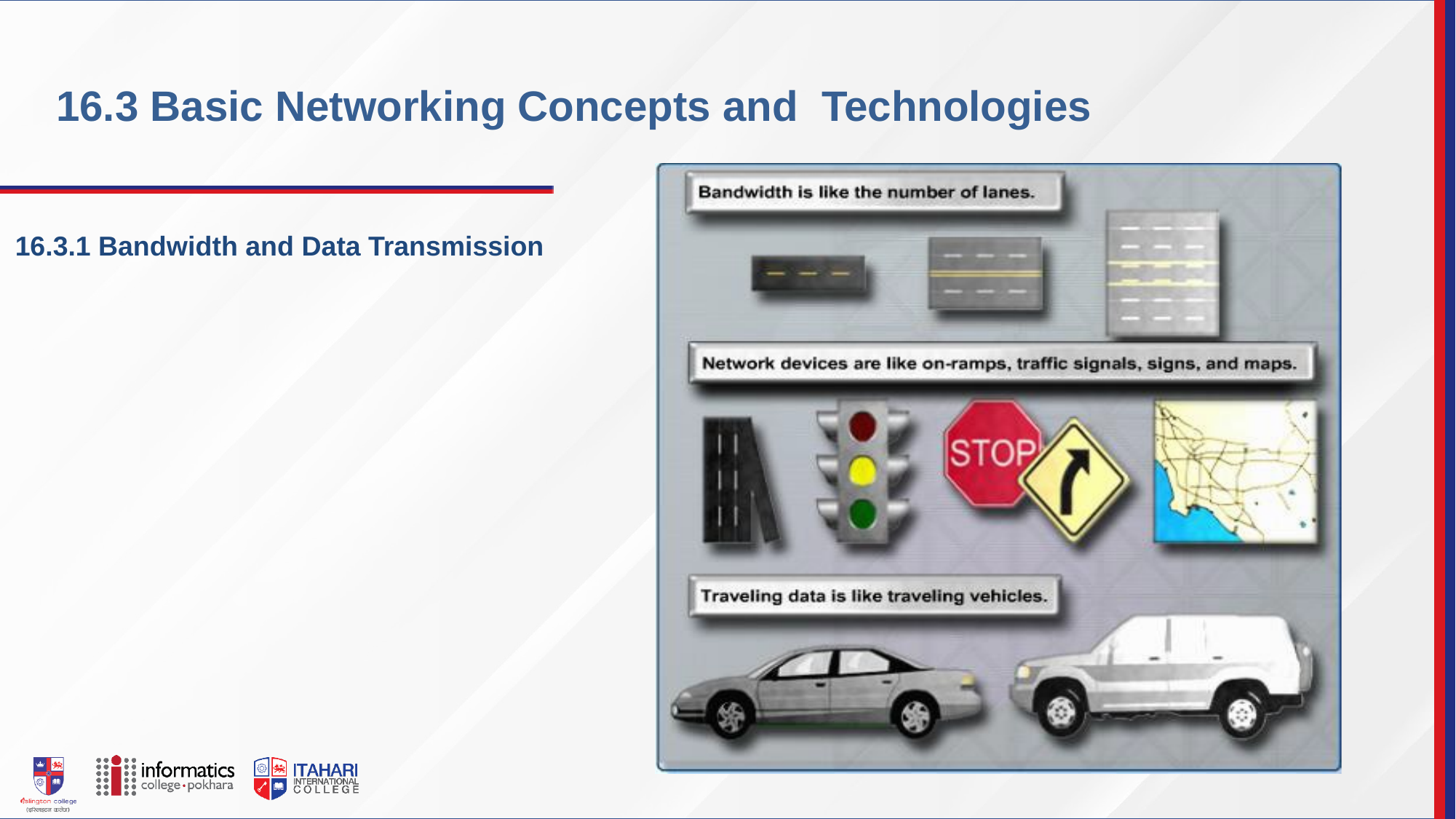

16.3 Basic Networking Concepts and  Technologies

16.3.1 Bandwidth and Data Transmission